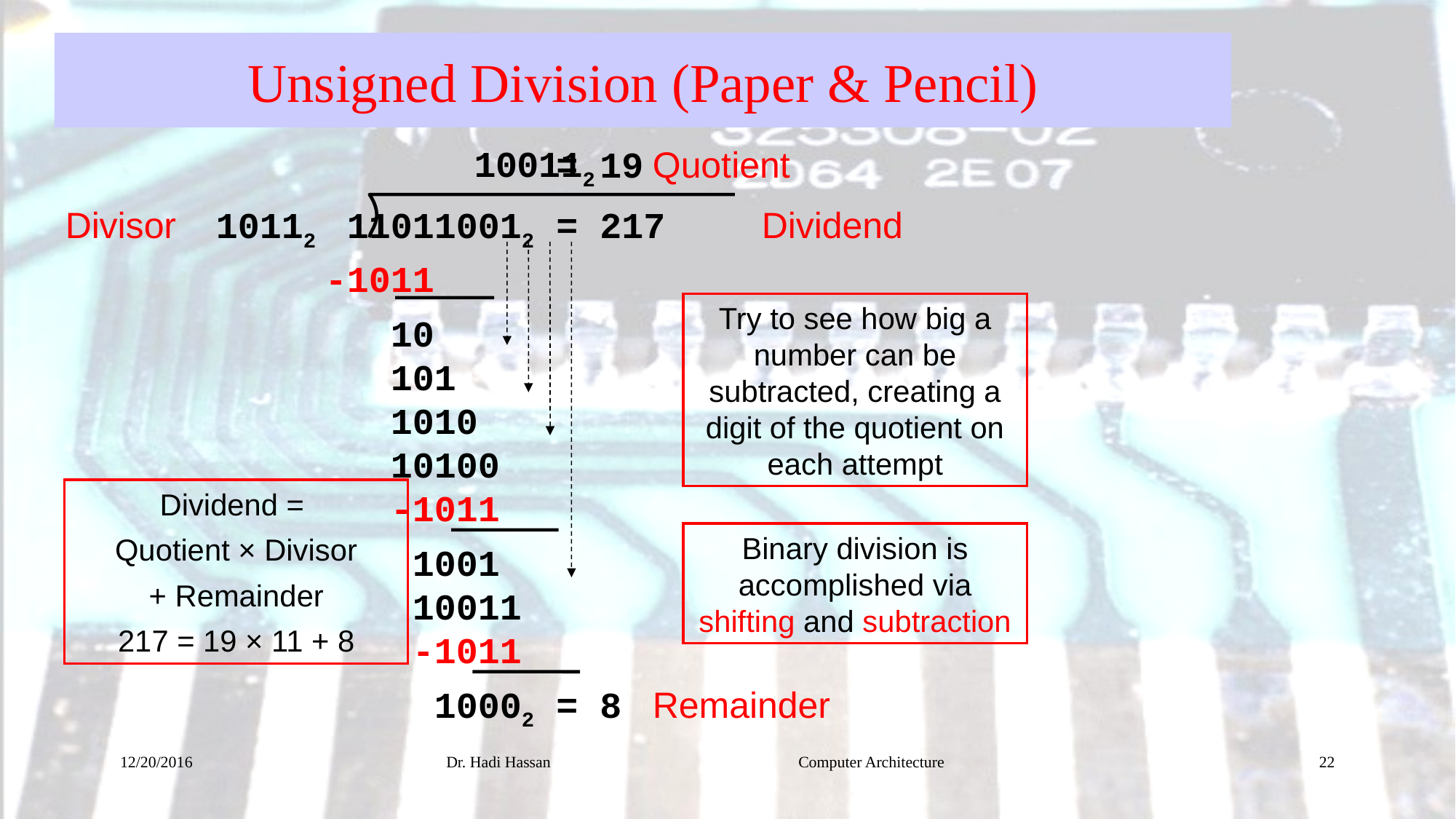

Unsigned Division (Paper & Pencil)
1
0
0
1
12
			           = 19	Quotient
Divisor	10112	 110110012 = 217	Dividend
			-1011
			   10
			   101
			   1010
			   10100
			   -1011
			    1001
			    10011
			    -1011
			     10002 = 8	Remainder

Try to see how big a number can be subtracted, creating a digit of the quotient on each attempt

Dividend =
Quotient × Divisor
+ Remainder
217 = 19 × 11 + 8
Binary division is accomplished via shifting and subtraction

12/20/2016
Dr. Hadi Hassan                                                              Computer Architecture
22